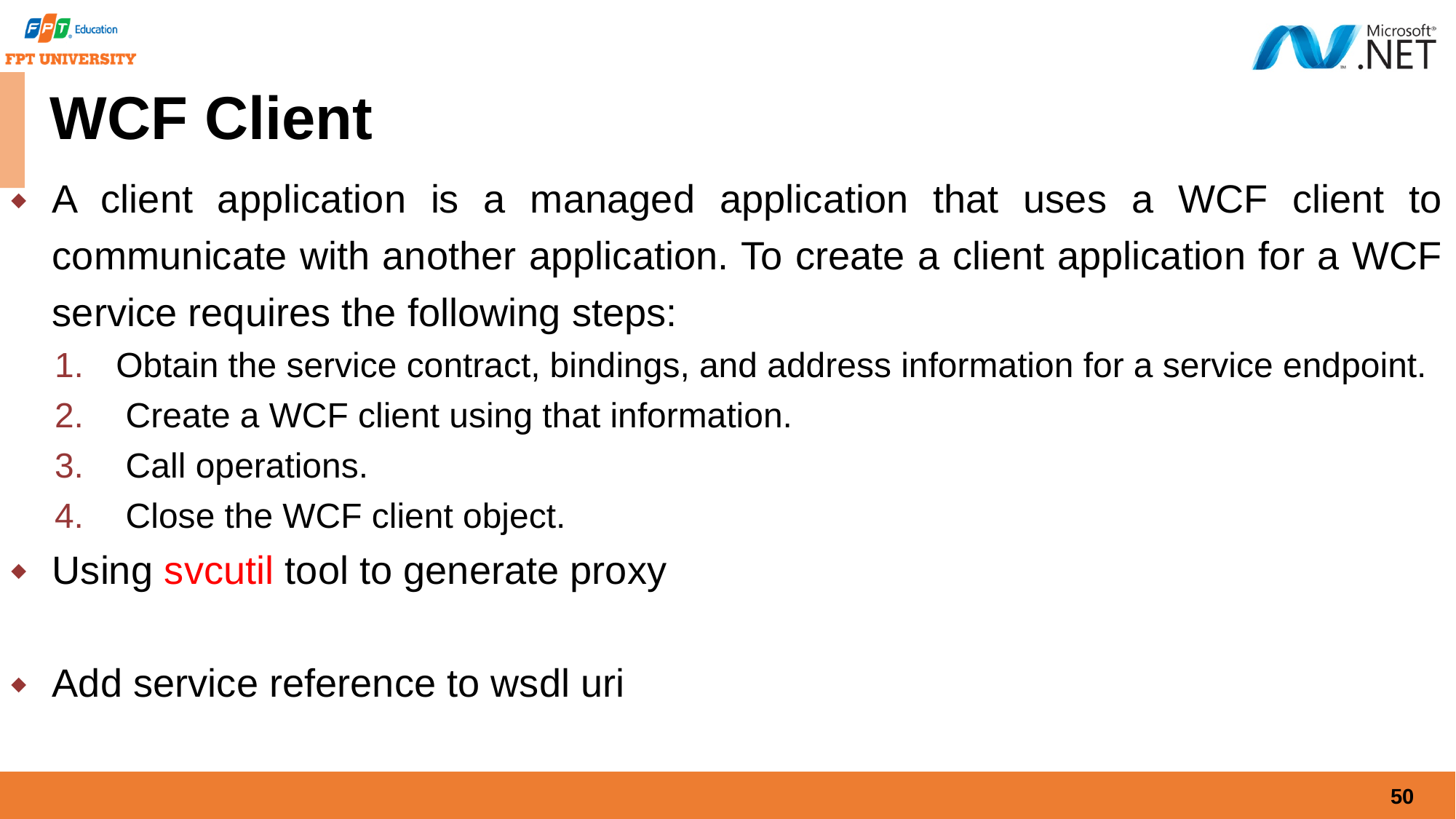

# WCF Client
A client application is a managed application that uses a WCF client to communicate with another application. To create a client application for a WCF service requires the following steps:
Obtain the service contract, bindings, and address information for a service endpoint.
 Create a WCF client using that information.
 Call operations.
 Close the WCF client object.
Using svcutil tool to generate proxy

Add service reference to wsdl uri

50